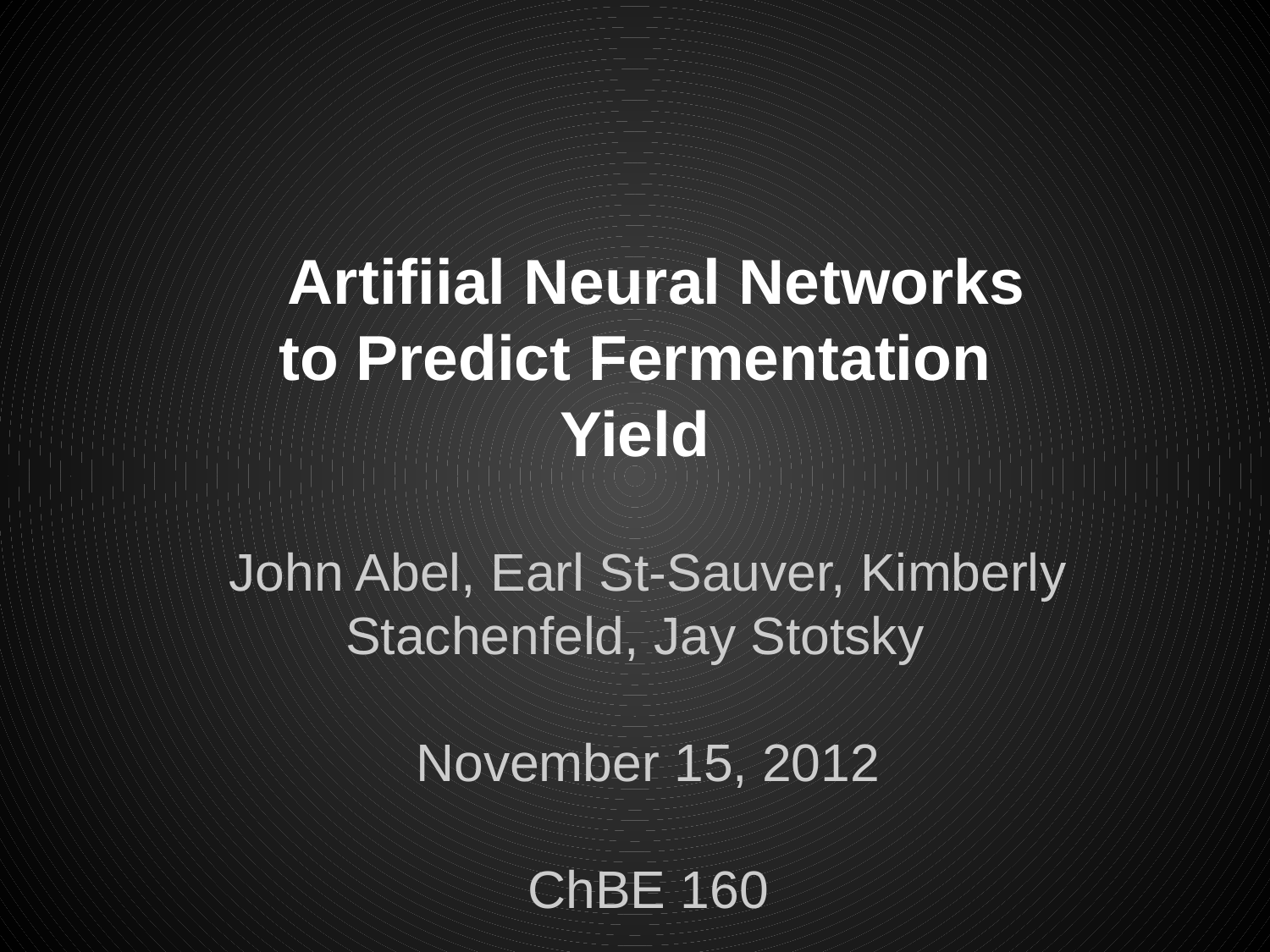

# Artifiial Neural Networks to Predict Fermentation Yield
John Abel, Earl St-Sauver, Kimberly Stachenfeld, Jay Stotsky

November 15, 2012

ChBE 160